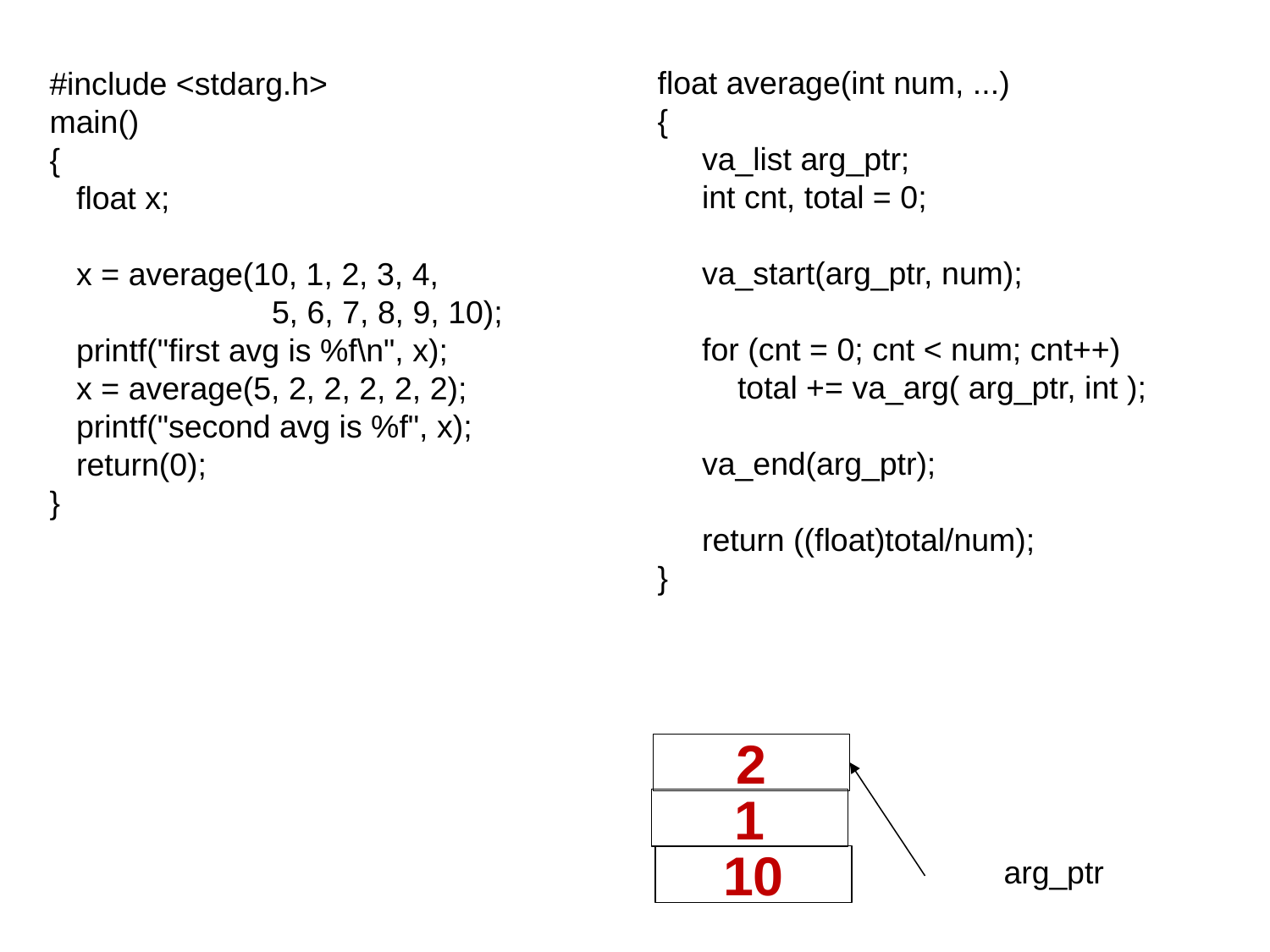

#include <stdarg.h>
main()
{
   float x;

   x = average(10, 1, 2, 3, 4,
                         5, 6, 7, 8, 9, 10);
   printf("first avg is %f\n", x);
   x = average(5, 2, 2, 2, 2, 2);
   printf("second avg is %f", x);
   return(0);
}

float average(int num, ...)
{
     va_list arg_ptr;
     int cnt, total = 0;

     va_start(arg_ptr, num);

     for (cnt = 0; cnt < num; cnt++)
         total += va_arg( arg_ptr, int );

     va_end(arg_ptr);

     return ((float)total/num);
}

2
1
10
arg_ptr